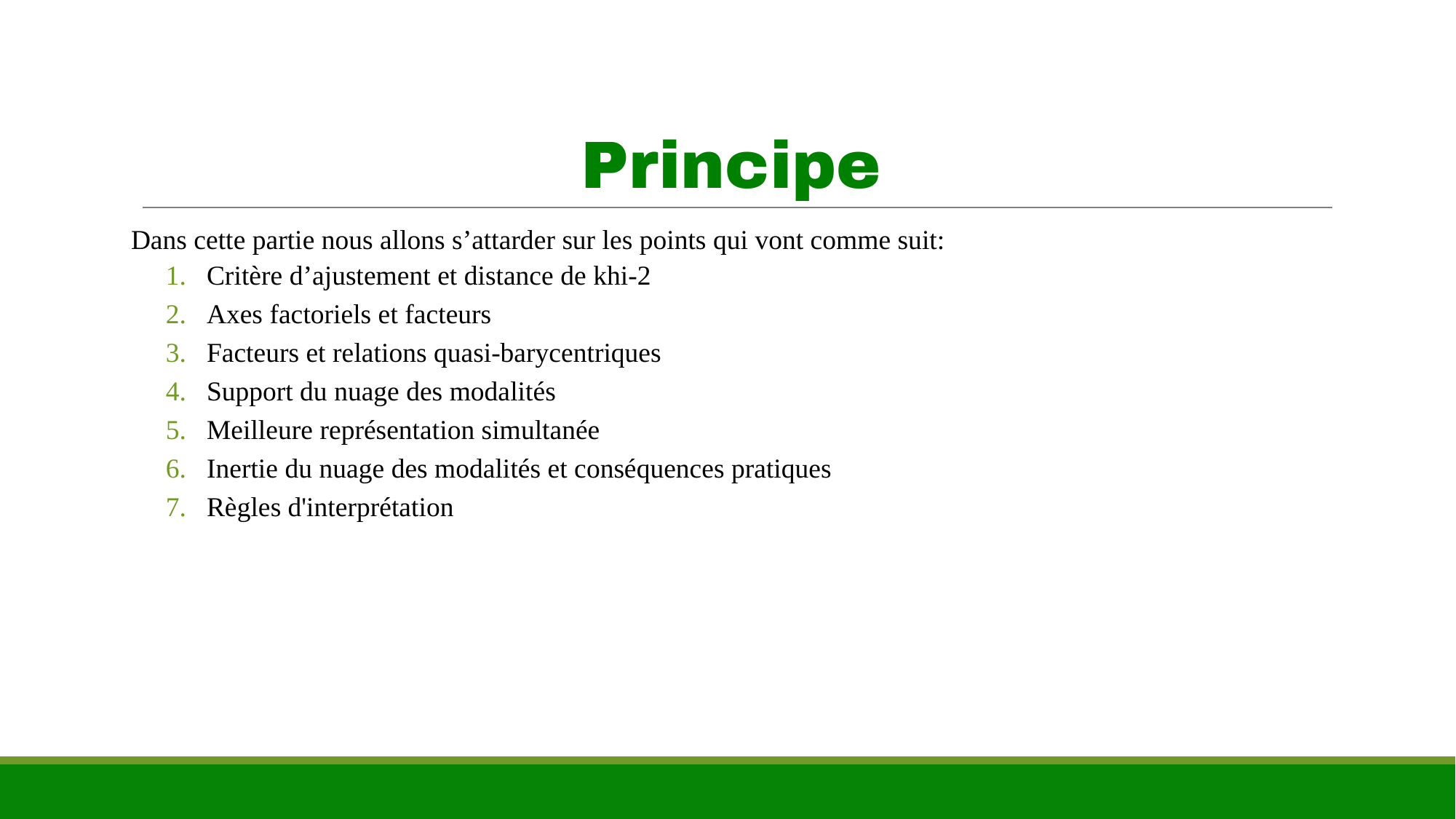

# Principe
Dans cette partie nous allons s’attarder sur les points qui vont comme suit:
Critère d’ajustement et distance de khi-2
Axes factoriels et facteurs
Facteurs et relations quasi-barycentriques
Support du nuage des modalités
Meilleure représentation simultanée
Inertie du nuage des modalités et conséquences pratiques
Règles d'interprétation